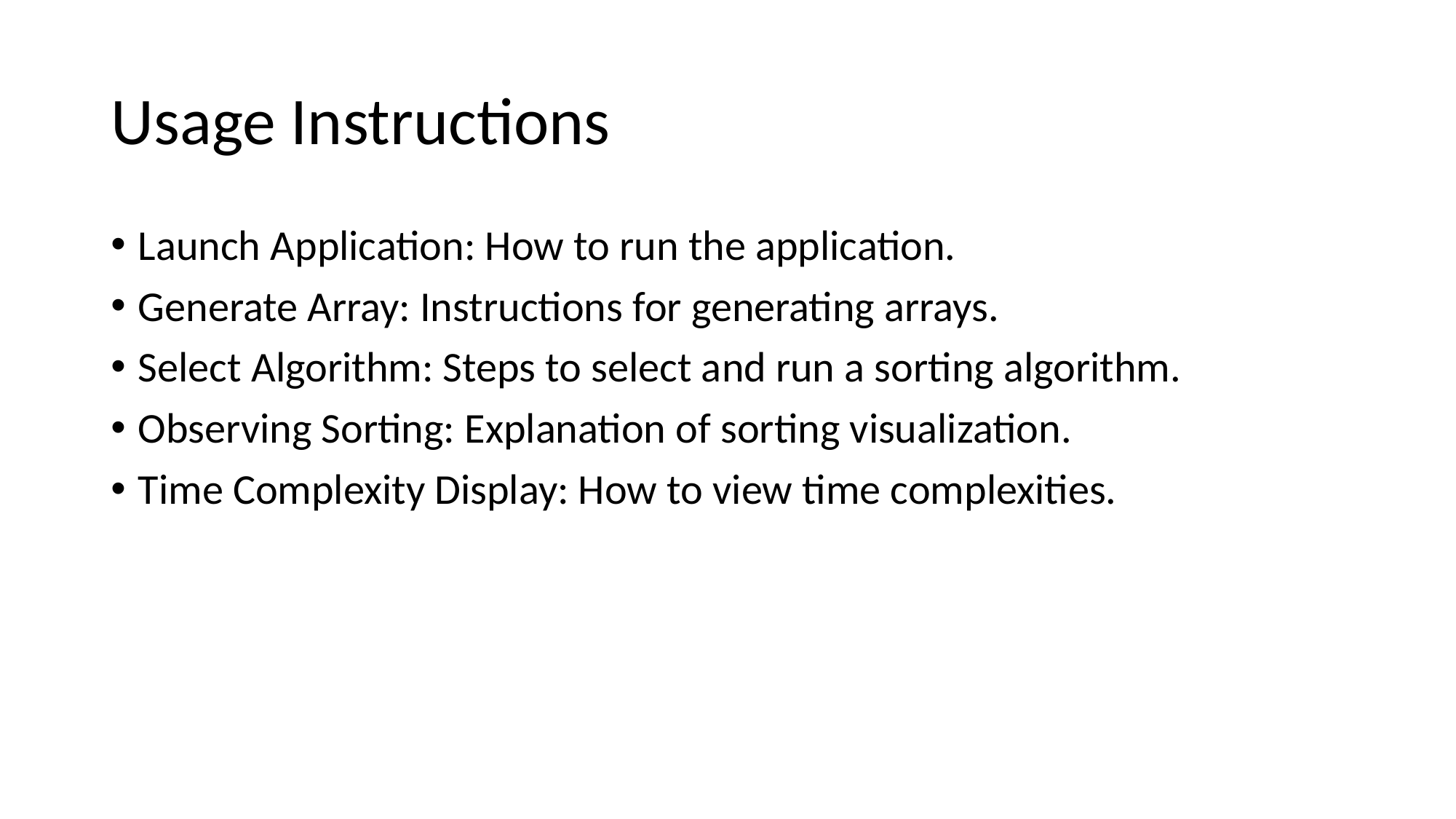

# Usage Instructions
Launch Application: How to run the application.
Generate Array: Instructions for generating arrays.
Select Algorithm: Steps to select and run a sorting algorithm.
Observing Sorting: Explanation of sorting visualization.
Time Complexity Display: How to view time complexities.